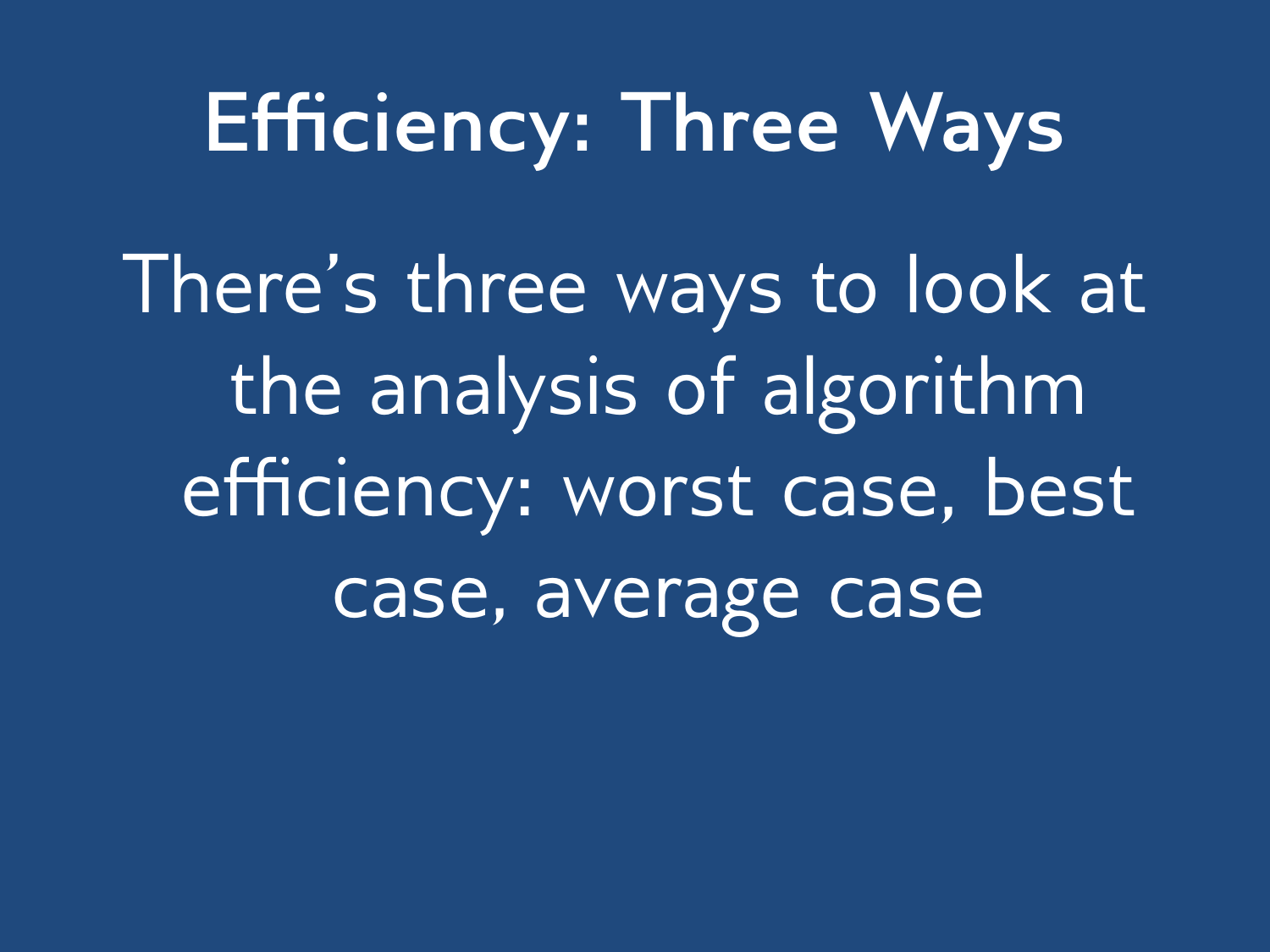

# Efficiency: Three Ways
There’s three ways to look at the analysis of algorithm efficiency: worst case, best case, average case